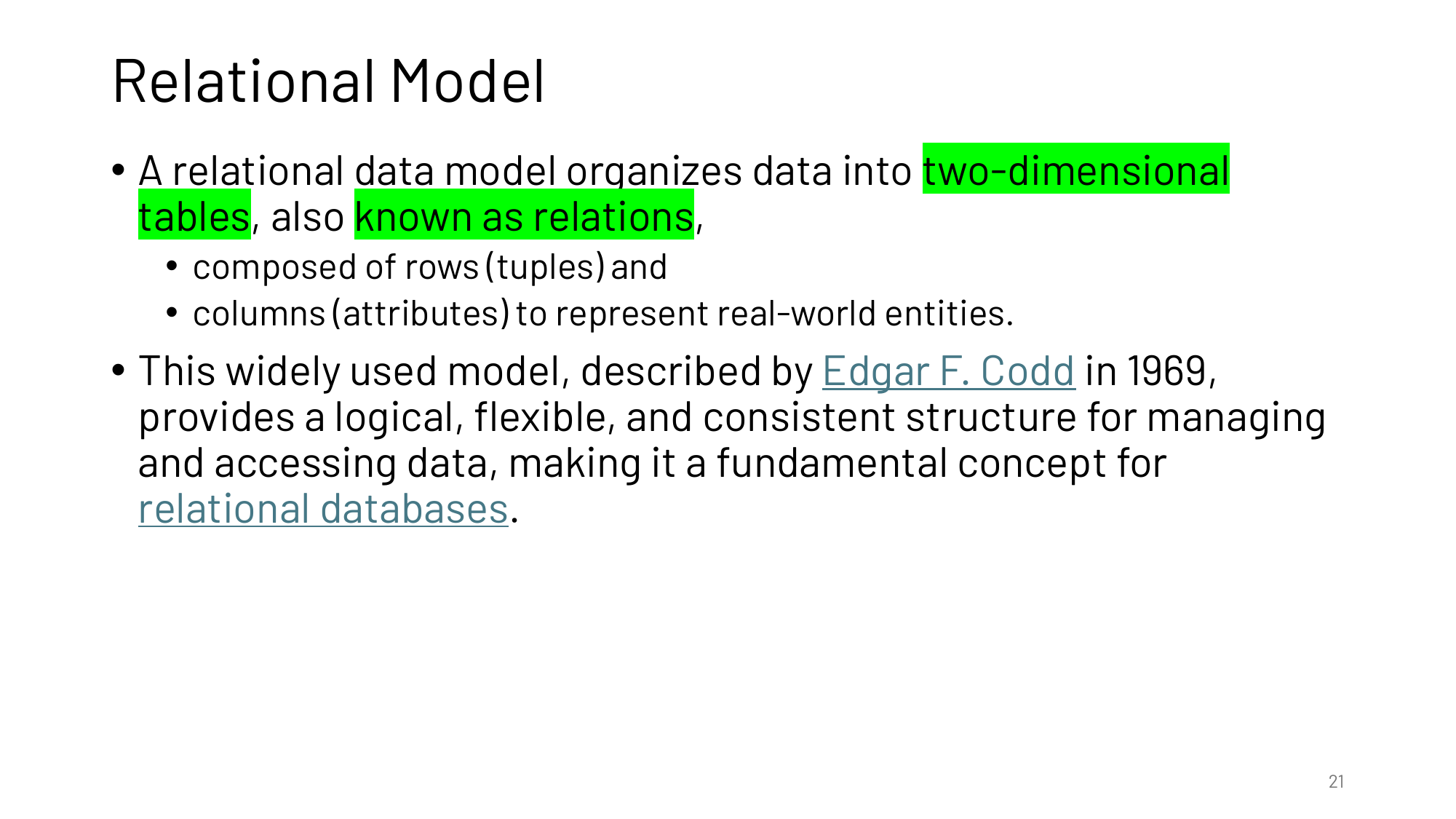

# Relational Model
A relational data model organizes data into two-dimensional tables, also known as relations,
composed of rows (tuples) and
columns (attributes) to represent real-world entities.
This widely used model, described by Edgar F. Codd in 1969, provides a logical, flexible, and consistent structure for managing and accessing data, making it a fundamental concept for relational databases.
21